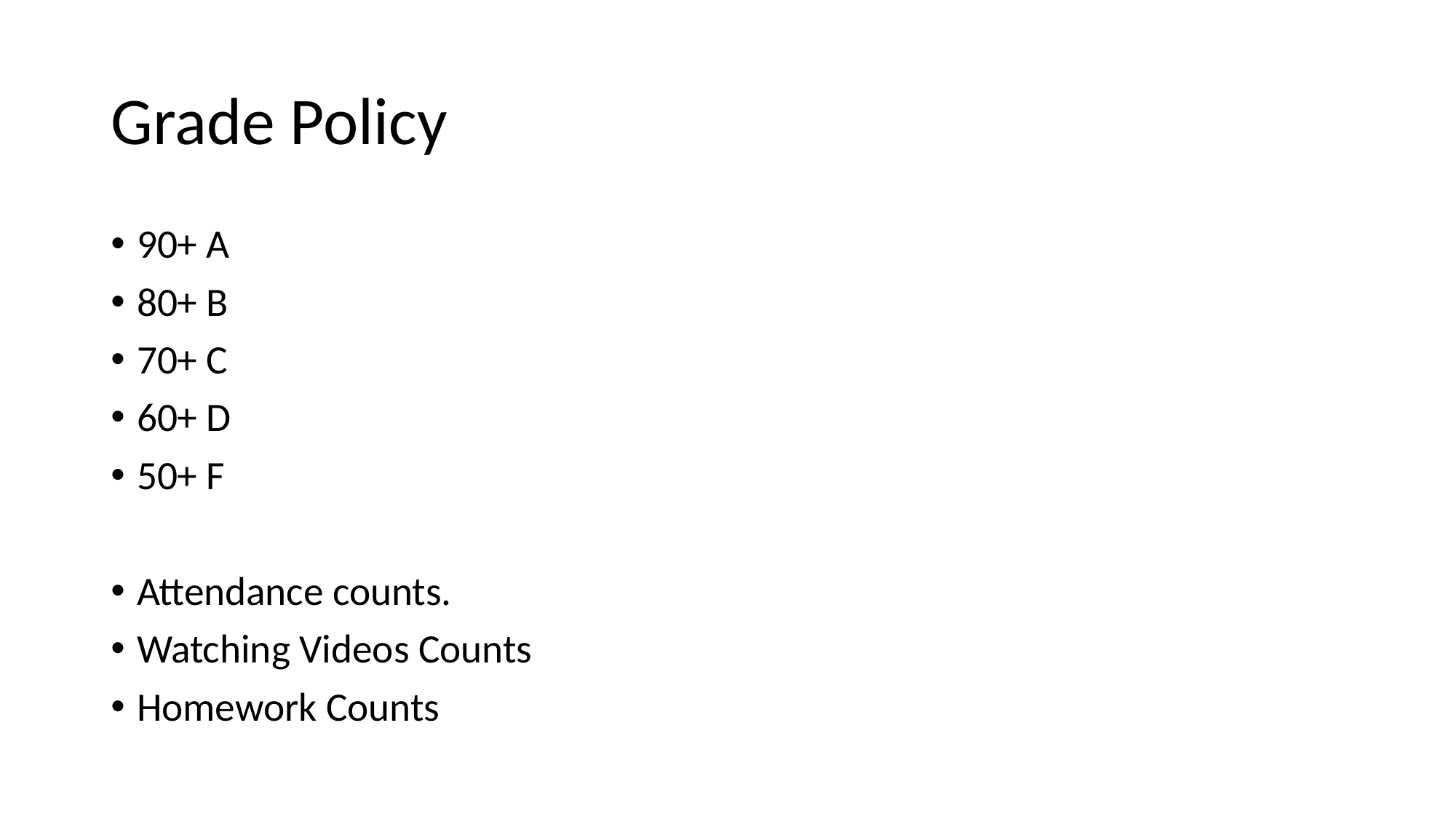

# Grade Policy
90+ A
80+ B
70+ C
60+ D
50+ F

Attendance counts.
Watching Videos Counts
Homework Counts